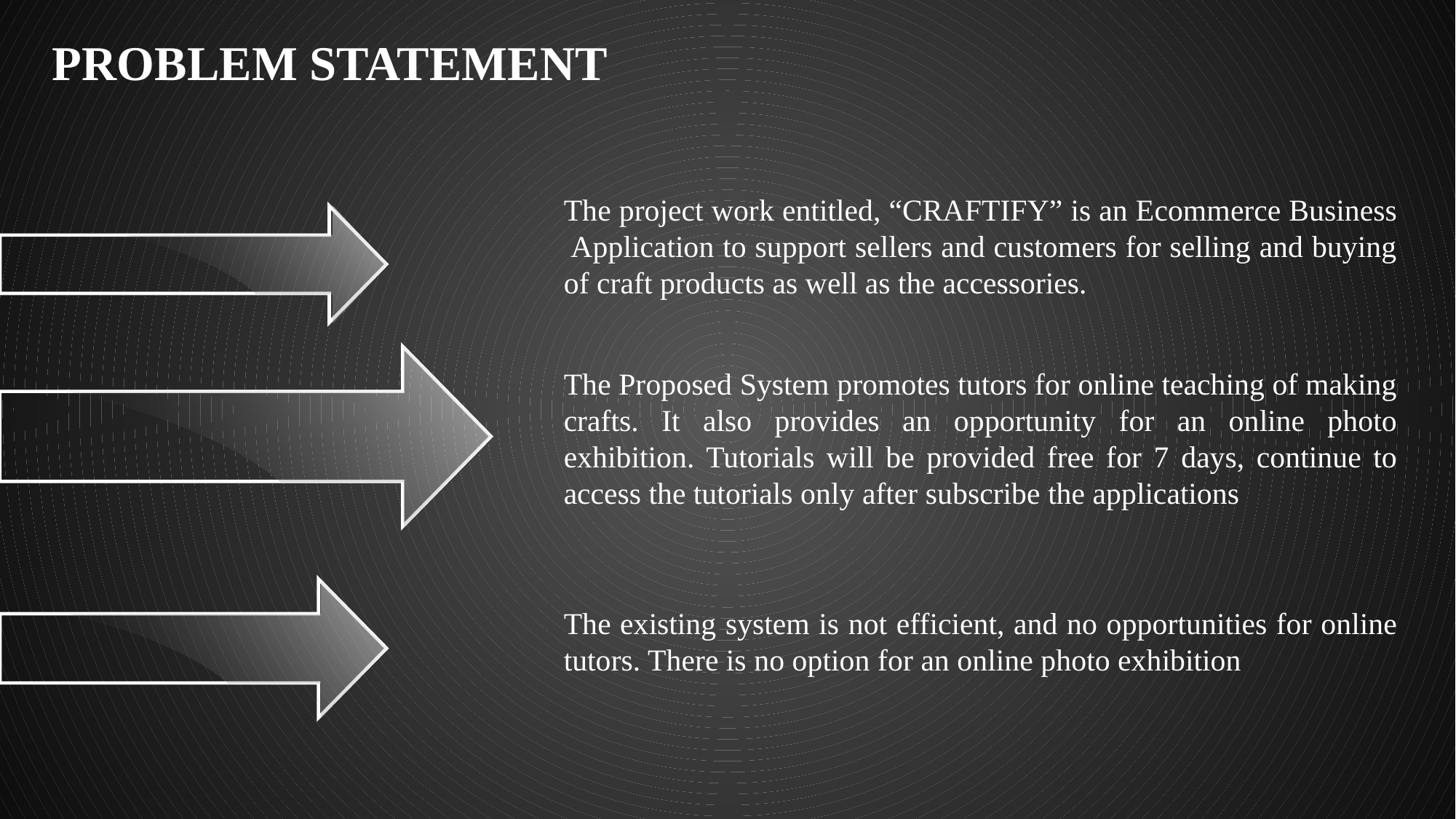

PROBLEM STATEMENT
The project work entitled, “CRAFTIFY” is an Ecommerce Business  Application to support sellers and customers for selling and buying of craft products as well as the accessories.

The Proposed System promotes tutors for online teaching of making crafts. It also provides an opportunity for an online photo exhibition. Tutorials will be provided free for 7 days, continue to access the tutorials only after subscribe the applications

The existing system is not efficient, and no opportunities for online tutors. There is no option for an online photo exhibition